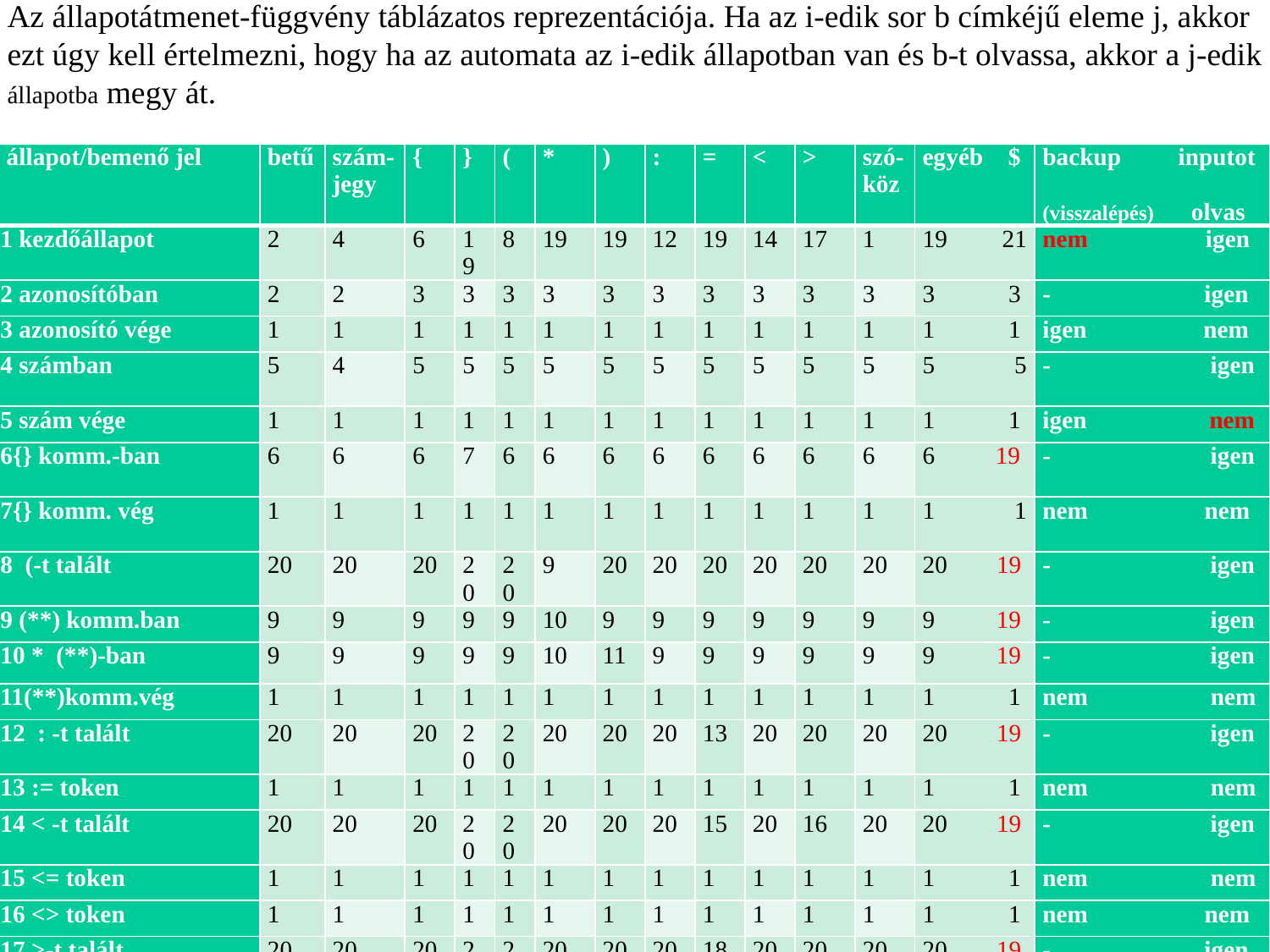

Az állapotátmenet-függvény táblázatos reprezentációja. Ha az i-edik sor b címkéjű eleme j, akkor
ezt úgy kell értelmezni, hogy ha az automata az i-edik állapotban van és b-t olvassa, akkor a j-edik
állapotba megy át.
| állapot/bemenő jel | betű | szám-jegy | { | } | ( | \* | ) | : | = | < | > | szó- köz | egyéb $ | backup inputot (visszalépés) olvas |
| --- | --- | --- | --- | --- | --- | --- | --- | --- | --- | --- | --- | --- | --- | --- |
| 1 kezdőállapot | 2 | 4 | 6 | 19 | 8 | 19 | 19 | 12 | 19 | 14 | 17 | 1 | 19 21 | nem igen |
| 2 azonosítóban | 2 | 2 | 3 | 3 | 3 | 3 | 3 | 3 | 3 | 3 | 3 | 3 | 3 3 | - igen |
| 3 azonosító vége | 1 | 1 | 1 | 1 | 1 | 1 | 1 | 1 | 1 | 1 | 1 | 1 | 1 1 | igen nem |
| 4 számban | 5 | 4 | 5 | 5 | 5 | 5 | 5 | 5 | 5 | 5 | 5 | 5 | 5 5 | - igen |
| 5 szám vége | 1 | 1 | 1 | 1 | 1 | 1 | 1 | 1 | 1 | 1 | 1 | 1 | 1 1 | igen nem |
| 6{} komm.-ban | 6 | 6 | 6 | 7 | 6 | 6 | 6 | 6 | 6 | 6 | 6 | 6 | 6 19 | - igen |
| 7{} komm. vég | 1 | 1 | 1 | 1 | 1 | 1 | 1 | 1 | 1 | 1 | 1 | 1 | 1 1 | nem nem |
| 8 (-t talált | 20 | 20 | 20 | 20 | 20 | 9 | 20 | 20 | 20 | 20 | 20 | 20 | 20 19 | - igen |
| 9 (\*\*) komm.ban | 9 | 9 | 9 | 9 | 9 | 10 | 9 | 9 | 9 | 9 | 9 | 9 | 9 19 | - igen |
| 10 \* (\*\*)-ban | 9 | 9 | 9 | 9 | 9 | 10 | 11 | 9 | 9 | 9 | 9 | 9 | 9 19 | - igen |
| 11(\*\*)komm.vég | 1 | 1 | 1 | 1 | 1 | 1 | 1 | 1 | 1 | 1 | 1 | 1 | 1 1 | nem nem |
| 12 : -t talált | 20 | 20 | 20 | 20 | 20 | 20 | 20 | 20 | 13 | 20 | 20 | 20 | 20 19 | - igen |
| 13 := token | 1 | 1 | 1 | 1 | 1 | 1 | 1 | 1 | 1 | 1 | 1 | 1 | 1 1 | nem nem |
| 14 < -t talált | 20 | 20 | 20 | 20 | 20 | 20 | 20 | 20 | 15 | 20 | 16 | 20 | 20 19 | - igen |
| 15 <= token | 1 | 1 | 1 | 1 | 1 | 1 | 1 | 1 | 1 | 1 | 1 | 1 | 1 1 | nem nem |
| 16 <> token | 1 | 1 | 1 | 1 | 1 | 1 | 1 | 1 | 1 | 1 | 1 | 1 | 1 1 | nem nem |
| 17 >-t talált | 20 | 20 | 20 | 20 | 20 | 20 | 20 | 20 | 18 | 20 | 20 | 20 | 20 19 | - igen |
| 18 >= token | 1 | 1 | 1 | 1 | 1 | 1 | 1 | 1 | 1 | 1 | 1 | 1 | 1 1 | nem nem |
| 19 hibakezelő | 1 | 1 | 1 | 1 | 1 | 1 | 1 | 1 | 1 | 1 | 1 | 1 | 1 1 | nem nem |
| 20 továbbfejl. 21 stop | 1 | 1 | 1 | 1 | 1 | 1 | 1 | 1 | 1 | 1 | 1 | 1 | 1 1 | igen nem |
Fordítóprogramok FORD01
26